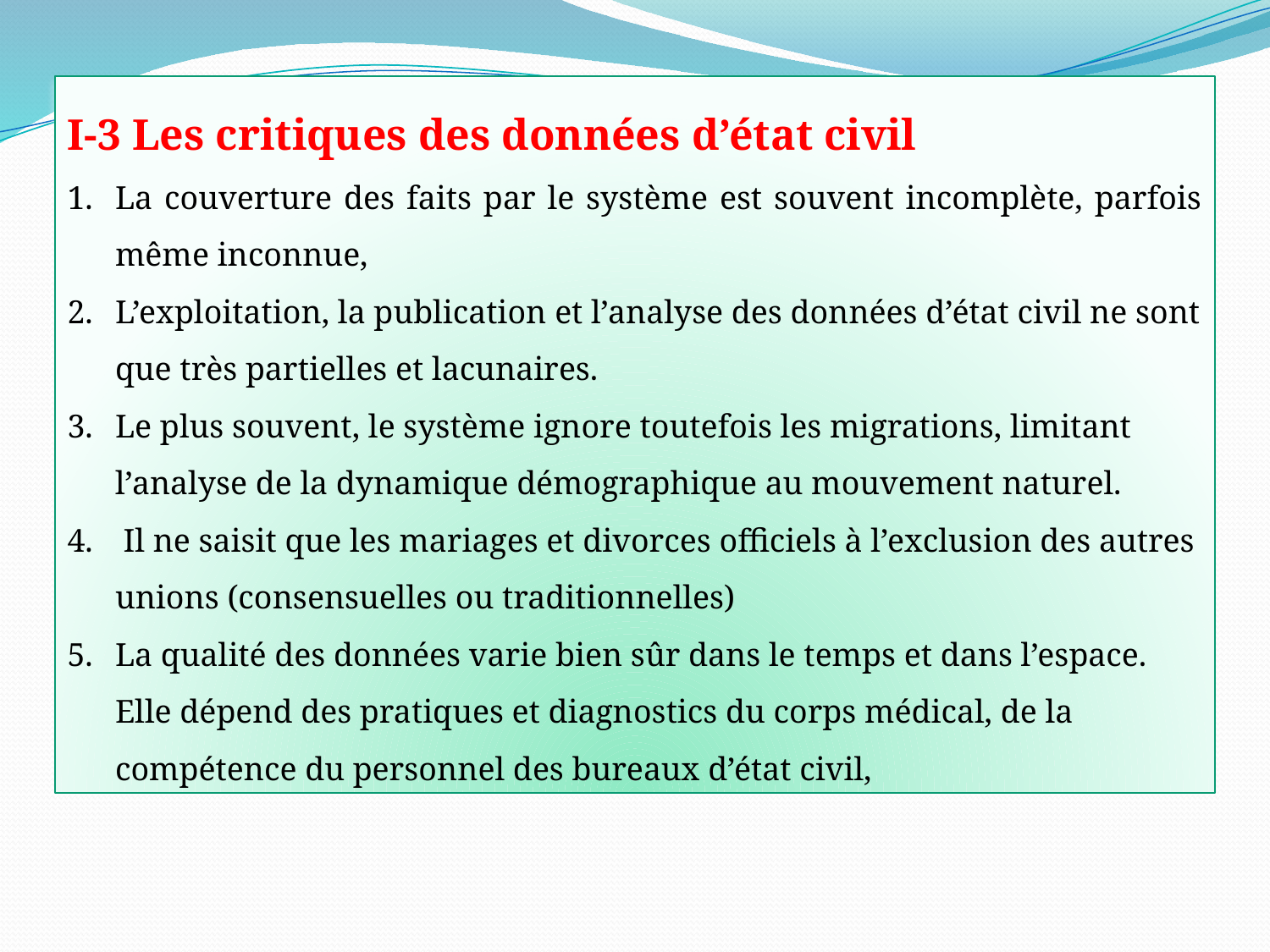

I-3 Les critiques des données d’état civil
La couverture des faits par le système est souvent incomplète, parfois même inconnue,
L’exploitation, la publication et l’analyse des données d’état civil ne sont que très partielles et lacunaires.
Le plus souvent, le système ignore toutefois les migrations, limitant l’analyse de la dynamique démographique au mouvement naturel.
 Il ne saisit que les mariages et divorces officiels à l’exclusion des autres unions (consensuelles ou traditionnelles)
La qualité des données varie bien sûr dans le temps et dans l’espace. Elle dépend des pratiques et diagnostics du corps médical, de la compétence du personnel des bureaux d’état civil,